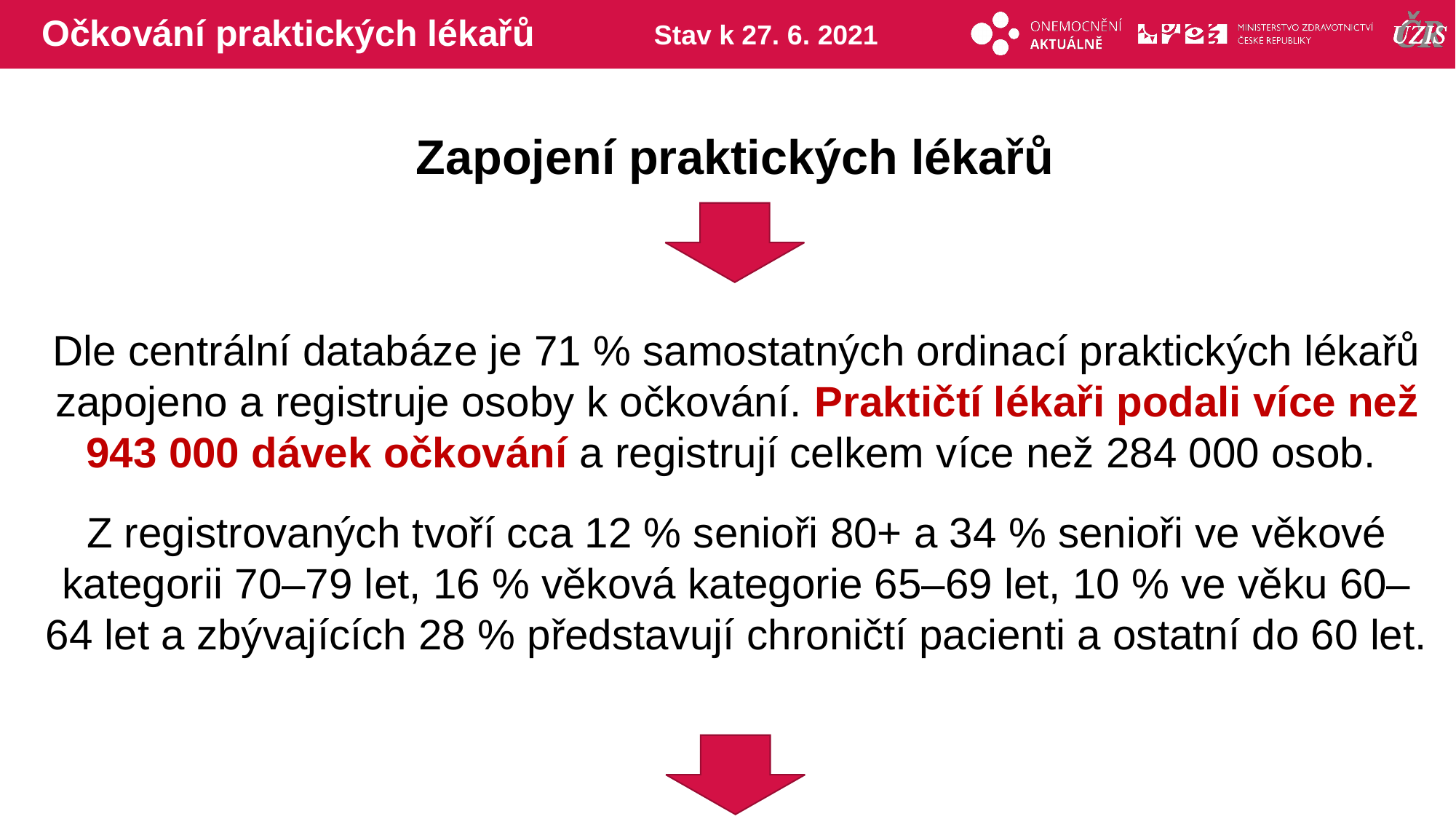

# Očkování praktických lékařů
Stav k 27. 6. 2021
Zapojení praktických lékařů

Dle centrální databáze je 71 % samostatných ordinací praktických lékařů zapojeno a registruje osoby k očkování. Praktičtí lékaři podali více než 943 000 dávek očkování a registrují celkem více než 284 000 osob.

Z registrovaných tvoří cca 12 % senioři 80+ a 34 % senioři ve věkové kategorii 70–79 let, 16 % věková kategorie 65–69 let, 10 % ve věku 60–64 let a zbývajících 28 % představují chroničtí pacienti a ostatní do 60 let.